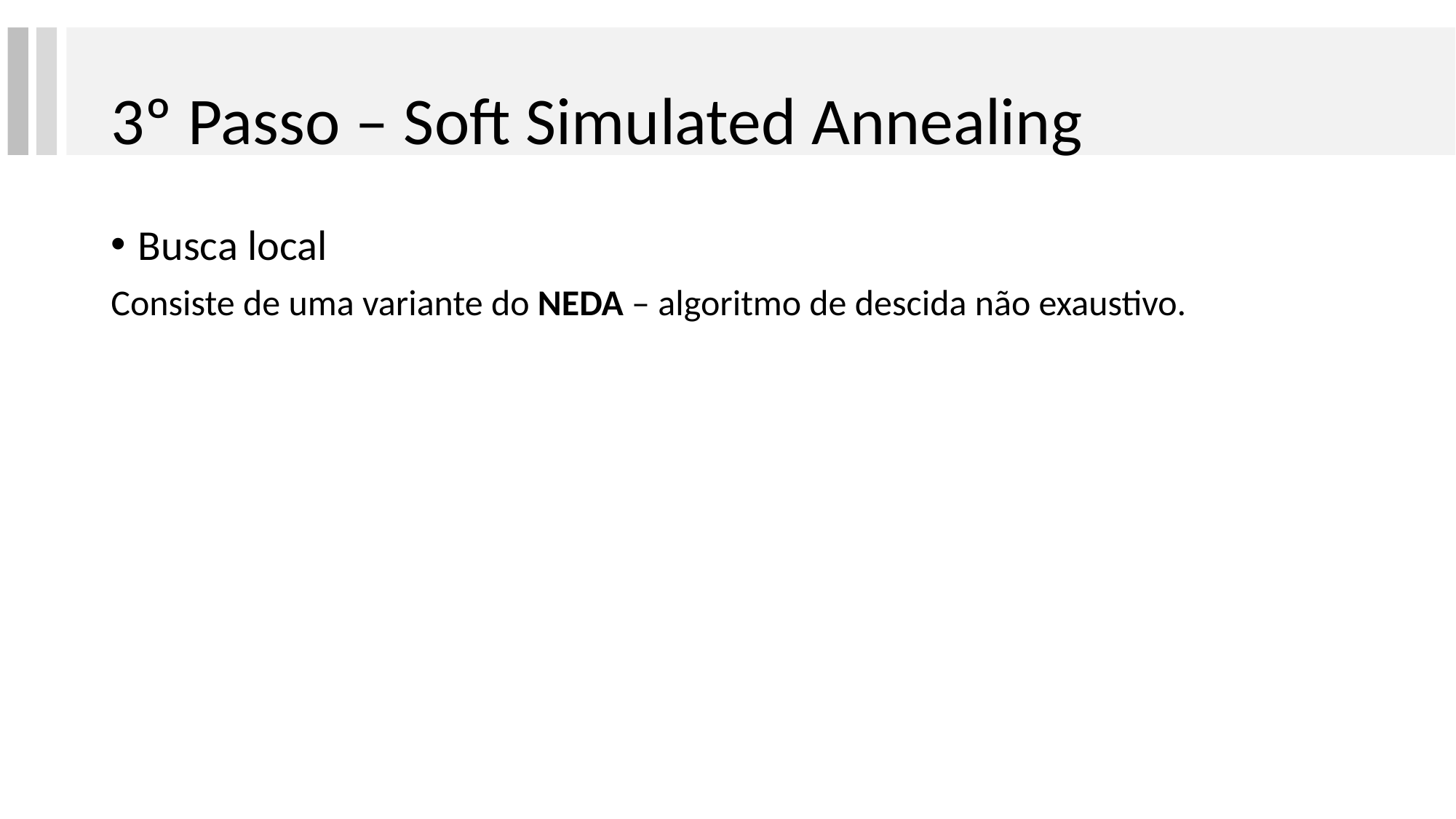

# 3º Passo – Soft Simulated Annealing
Busca local
Consiste de uma variante do NEDA – algoritmo de descida não exaustivo.